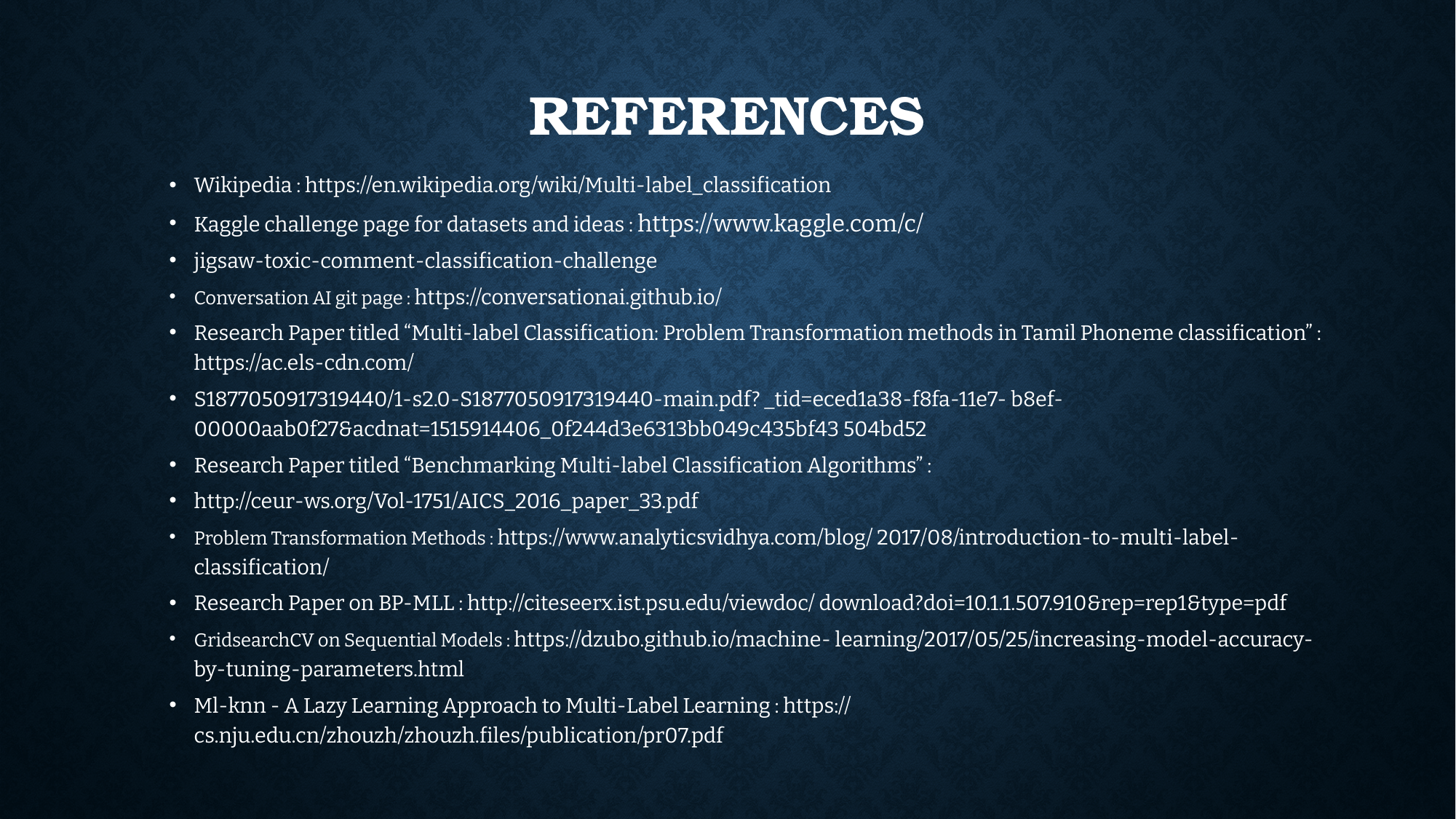

# REFERENCES
Wikipedia : https://en.wikipedia.org/wiki/Multi-label_classification
Kaggle challenge page for datasets and ideas : https://www.kaggle.com/c/
jigsaw-toxic-comment-classification-challenge
Conversation AI git page : https://conversationai.github.io/
Research Paper titled “Multi-label Classification: Problem Transformation methods in Tamil Phoneme classification” : https://ac.els-cdn.com/
S1877050917319440/1-s2.0-S1877050917319440-main.pdf? _tid=eced1a38-f8fa-11e7- b8ef-00000aab0f27&acdnat=1515914406_0f244d3e6313bb049c435bf43 504bd52
Research Paper titled “Benchmarking Multi-label Classification Algorithms” :
http://ceur-ws.org/Vol-1751/AICS_2016_paper_33.pdf
Problem Transformation Methods : https://www.analyticsvidhya.com/blog/ 2017/08/introduction-to-multi-label-classification/
Research Paper on BP-MLL : http://citeseerx.ist.psu.edu/viewdoc/ download?doi=10.1.1.507.910&rep=rep1&type=pdf
GridsearchCV on Sequential Models : https://dzubo.github.io/machine- learning/2017/05/25/increasing-model-accuracy-by-tuning-parameters.html
Ml-knn - A Lazy Learning Approach to Multi-Label Learning : https:// cs.nju.edu.cn/zhouzh/zhouzh.files/publication/pr07.pdf